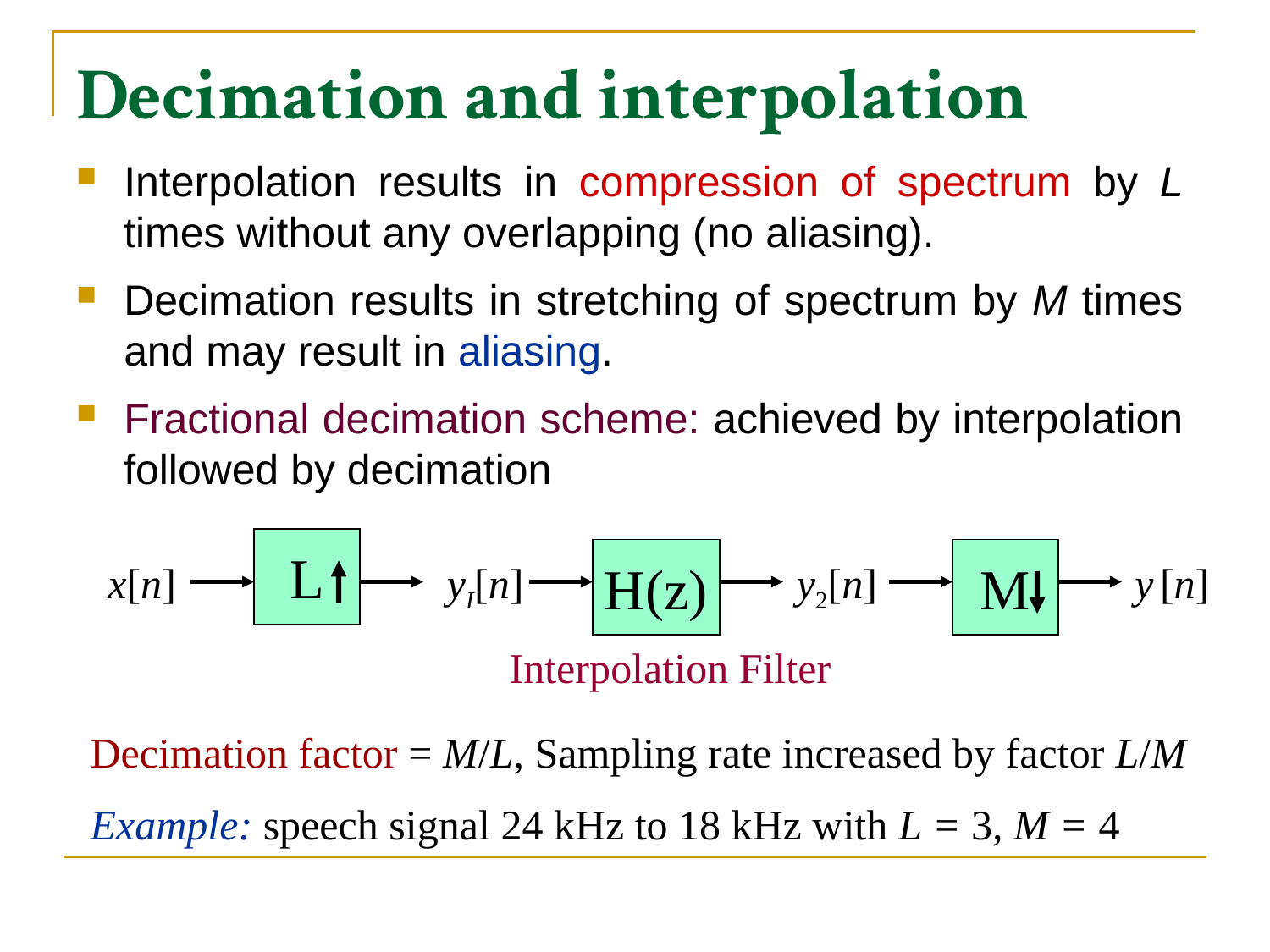

# Decimation and interpolation
Interpolation results in compression of spectrum by L times without any overlapping (no aliasing).
Decimation results in stretching of spectrum by M times and may result in aliasing.
Fractional decimation scheme: achieved by interpolation followed by decimation

L
x[n]
yI[n]

H(z)

Interpolation Filter
M

y2[n]
y [n]
Decimation factor = M/L, Sampling rate increased by factor L/M
Example: speech signal 24 kHz to 18 kHz with L = 3, M = 4